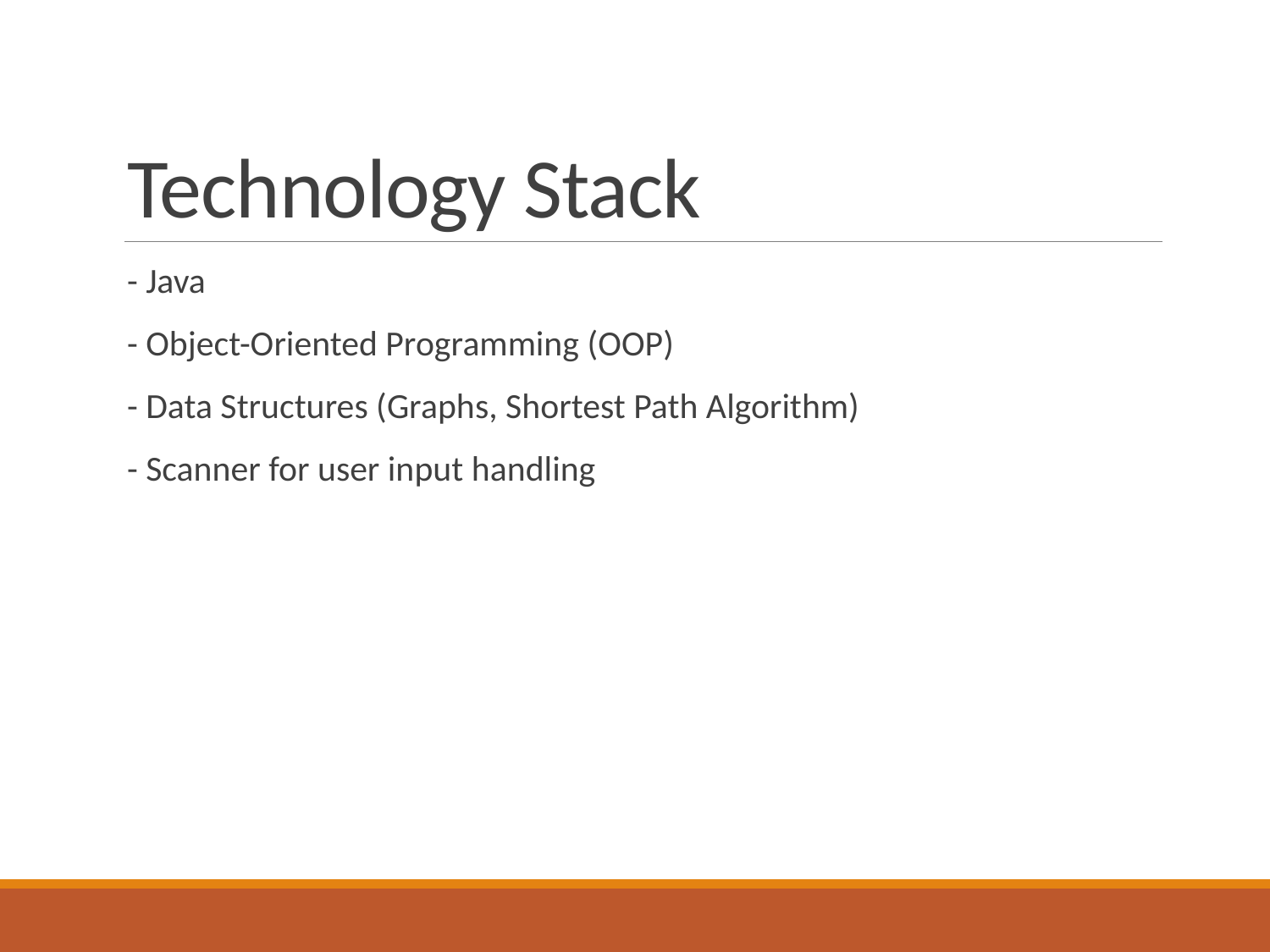

# Technology Stack
- Java
- Object-Oriented Programming (OOP)
- Data Structures (Graphs, Shortest Path Algorithm)
- Scanner for user input handling